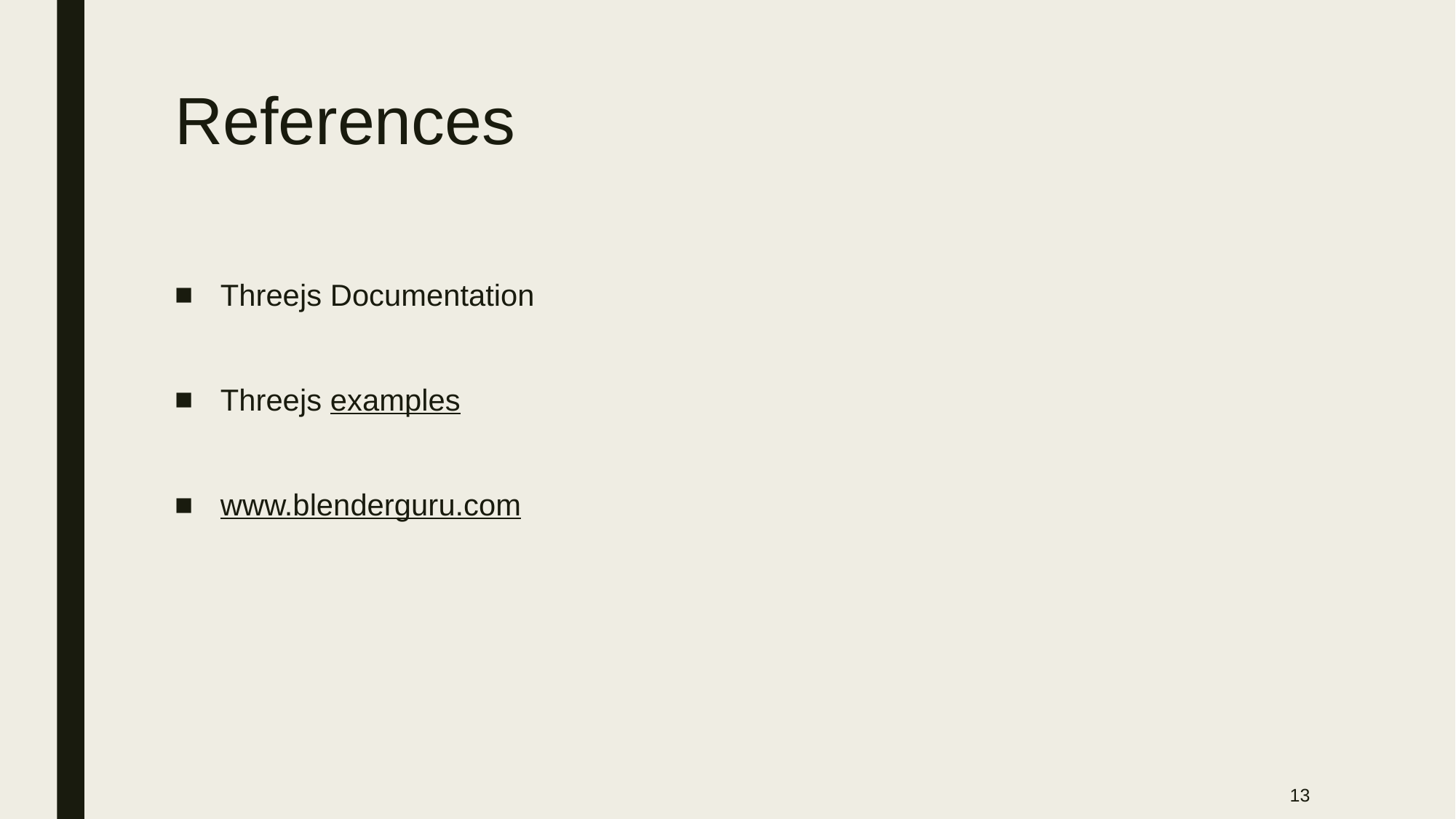

# References
Threejs Documentation

Threejs examples

www.blenderguru.com

13